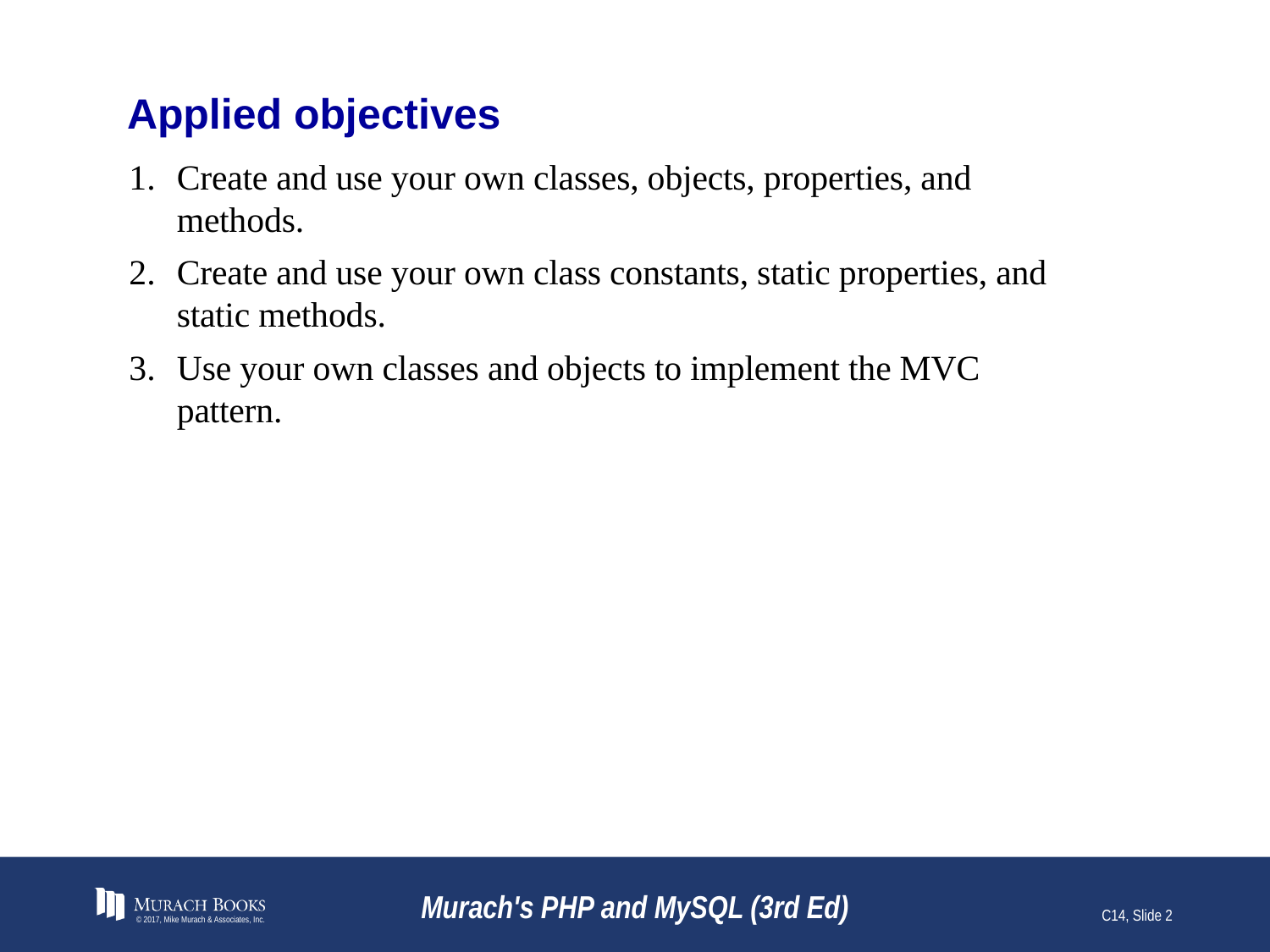

# Applied objectives
Create and use your own classes, objects, properties, and methods.
Create and use your own class constants, static properties, and static methods.
Use your own classes and objects to implement the MVC pattern.

© 2017, Mike Murach & Associates, Inc.
Murach's PHP and MySQL (3rd Ed)

C14, Slide 2